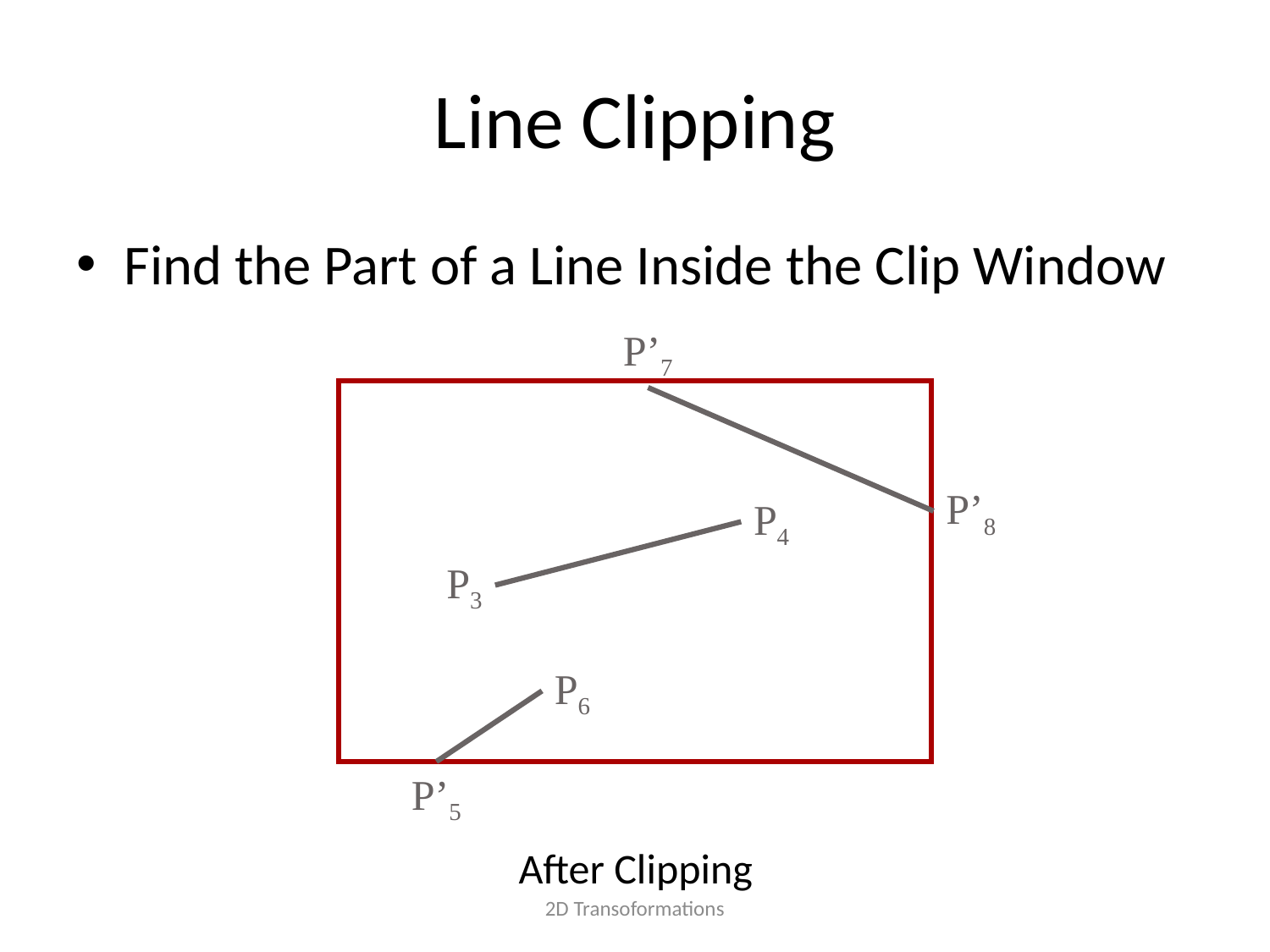

# Line Clipping
Find the Part of a Line Inside the Clip Window

P’7

P’8
P4
P3
P6
P’5
After Clipping

44
2D Transoformations